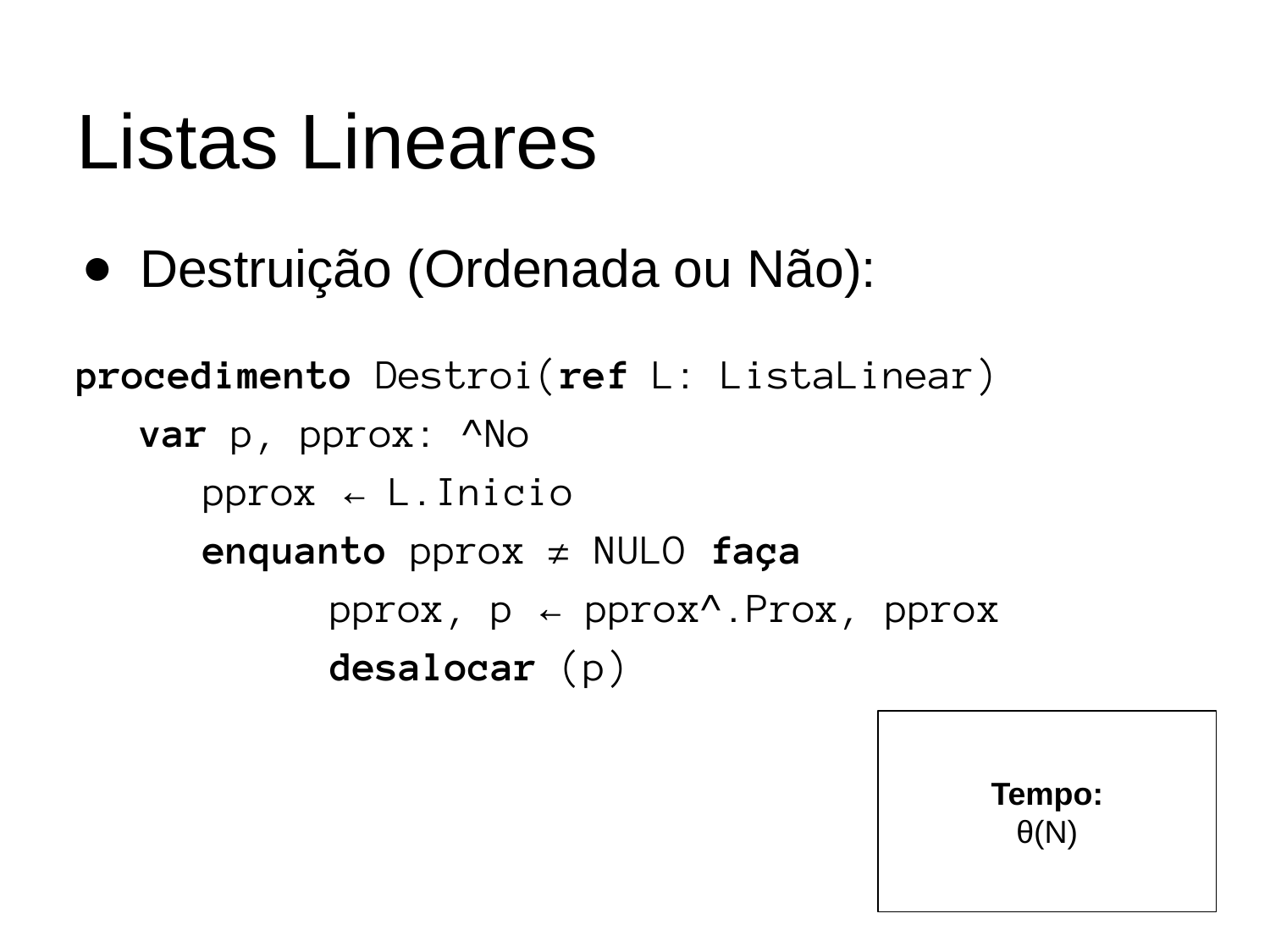

# Listas Lineares
Destruição (Ordenada ou Não):

procedimento Destroi(ref L: ListaLinear)
var p, pprox: ^No
	pprox ← L.Inicio
	enquanto pprox ≠ NULO faça
		pprox, p ← pprox^.Prox, pprox
		desalocar (p)
Tempo:
θ(N)